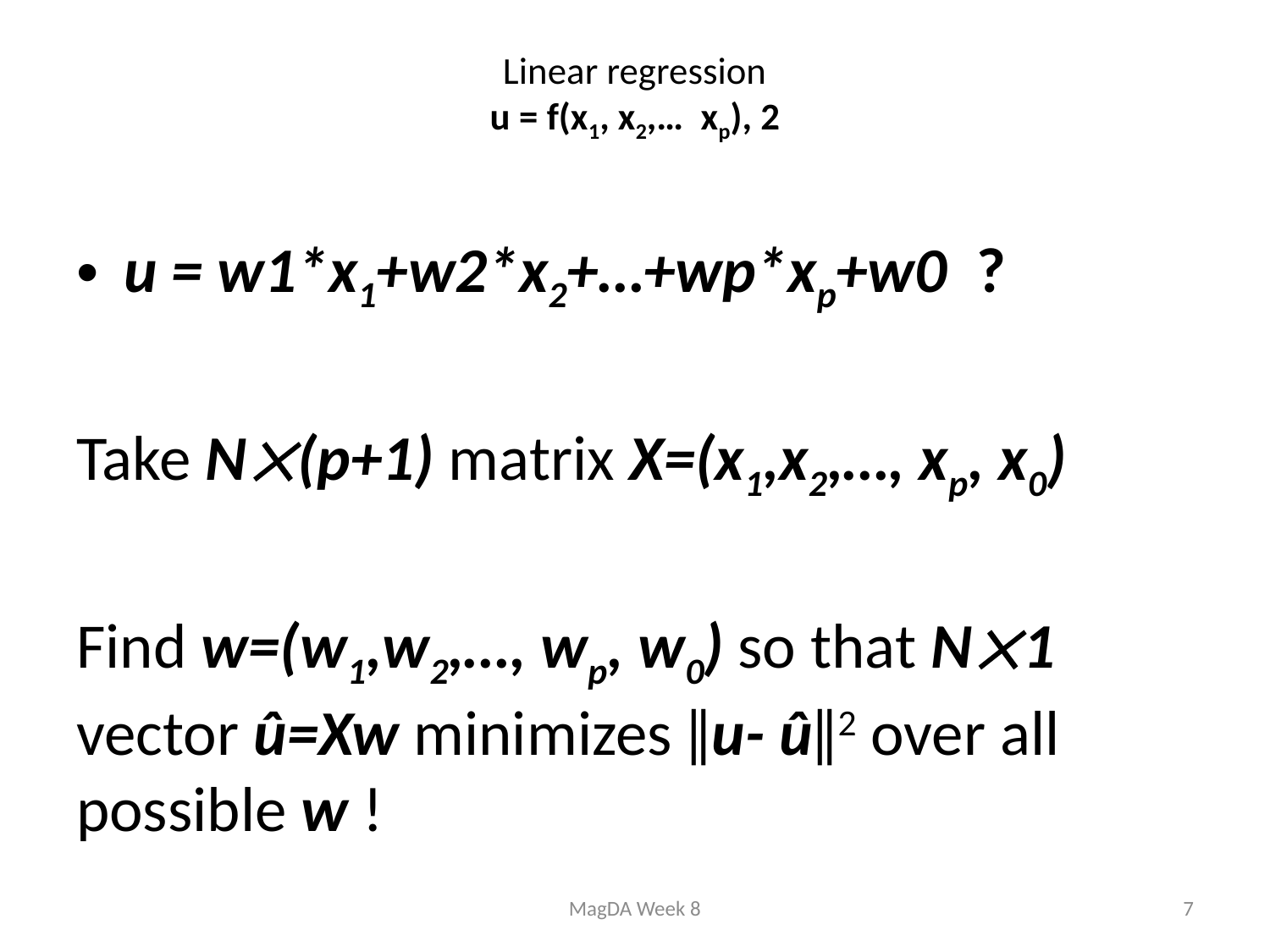

# Linear regression u = f(x1, x2,…  xp), 2
u = w1*x1+w2*x2+…+wp*xp+w0  ?

Take N×(p+1) matrix X=(x1,x2,…, xp, x0)

Find w=(w1,w2,…, wp, w0) so that N×1 vector û=Xw minimizes ǁu- ûǁ2 over all possible w !
MagDA Week 8
7